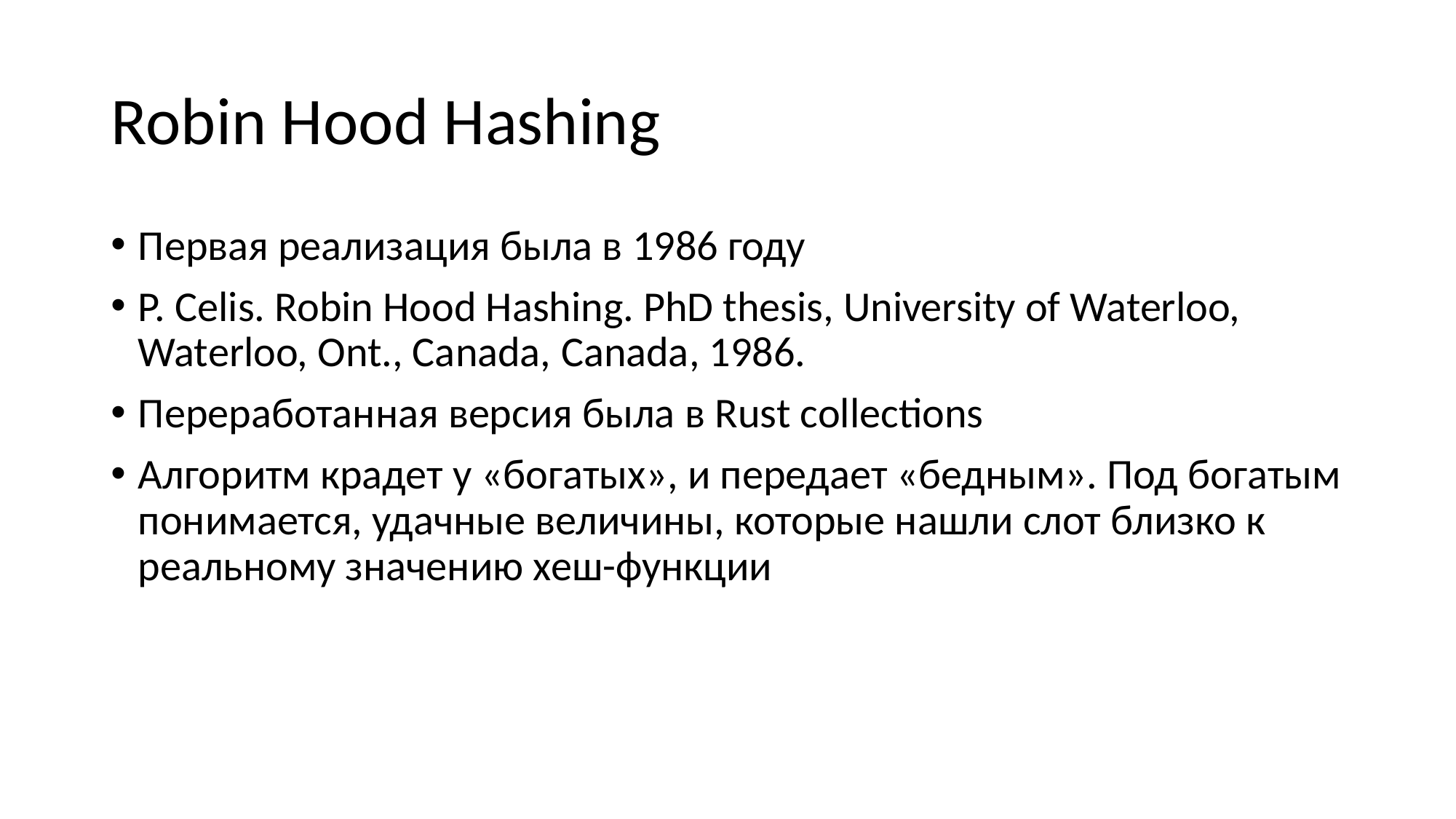

# Robin Hood Hashing
Первая реализация была в 1986 году
P. Celis. Robin Hood Hashing. PhD thesis, University of Waterloo, Waterloo, Ont., Canada, Canada, 1986.
Переработанная версия была в Rust collections
Алгоритм крадет у «богатых», и передает «бедным». Под богатым понимается, удачные величины, которые нашли слот близко к реальному значению хеш-функции